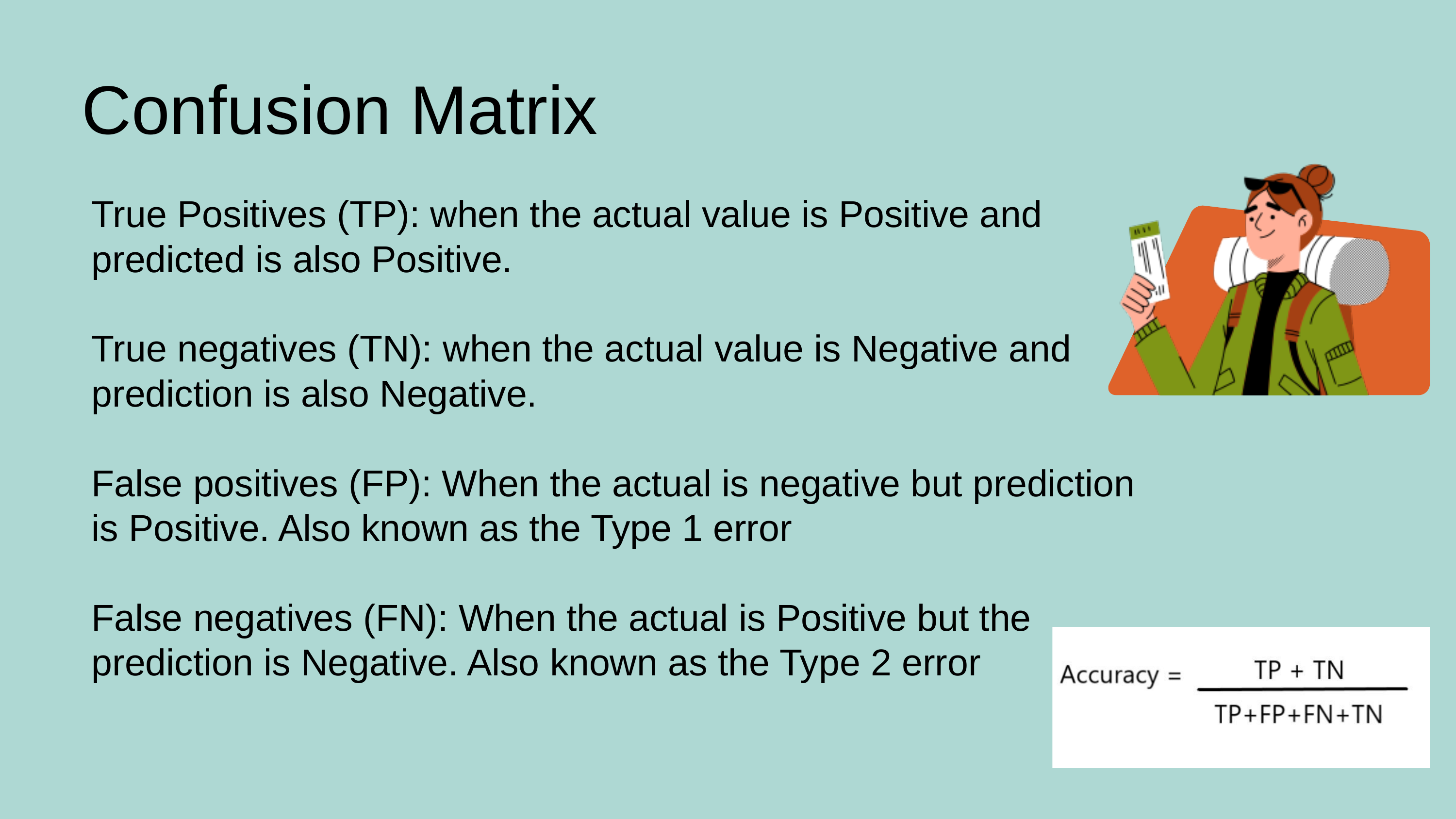

Confusion Matrix

True Positives (TP): when the actual value is Positive and predicted is also Positive.

True negatives (TN): when the actual value is Negative and prediction is also Negative.

False positives (FP): When the actual is negative but prediction is Positive. Also known as the Type 1 error

False negatives (FN): When the actual is Positive but the prediction is Negative. Also known as the Type 2 error